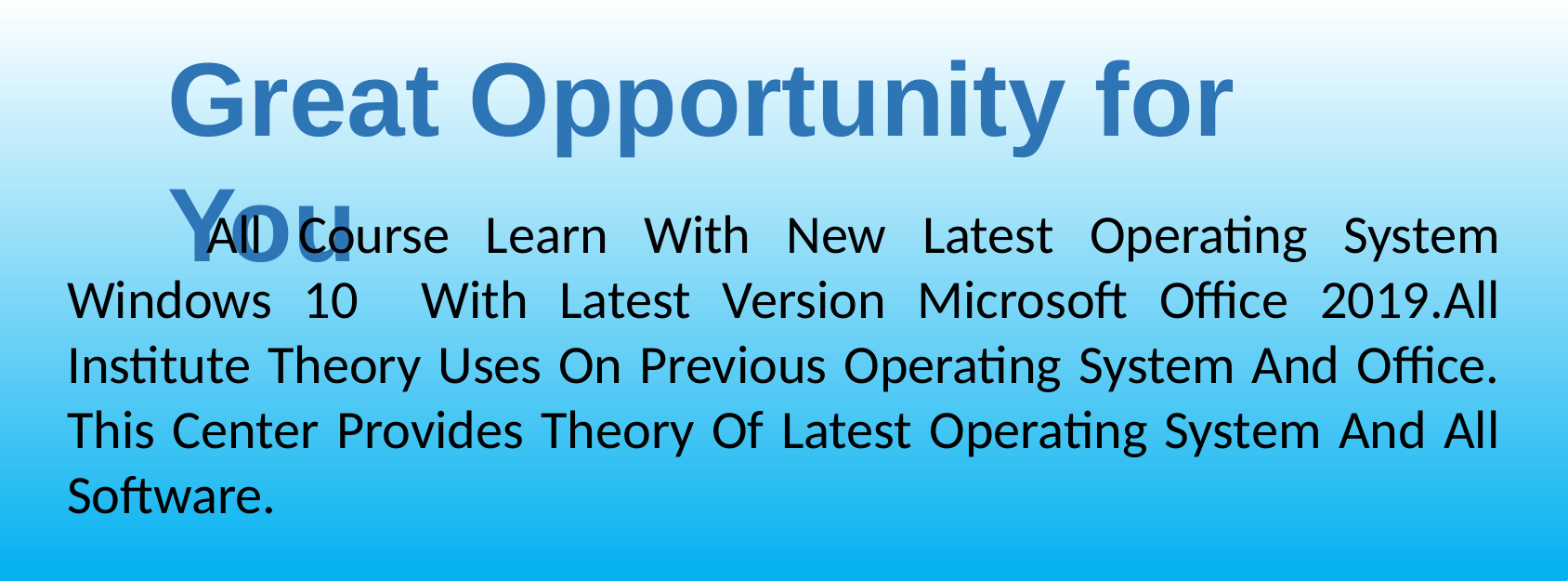

Great Opportunity for You
	All Course Learn With New Latest Operating System Windows 10  With Latest Version Microsoft Office 2019.All Institute Theory Uses On Previous Operating System And Office. This Center Provides Theory Of Latest Operating System And All Software.